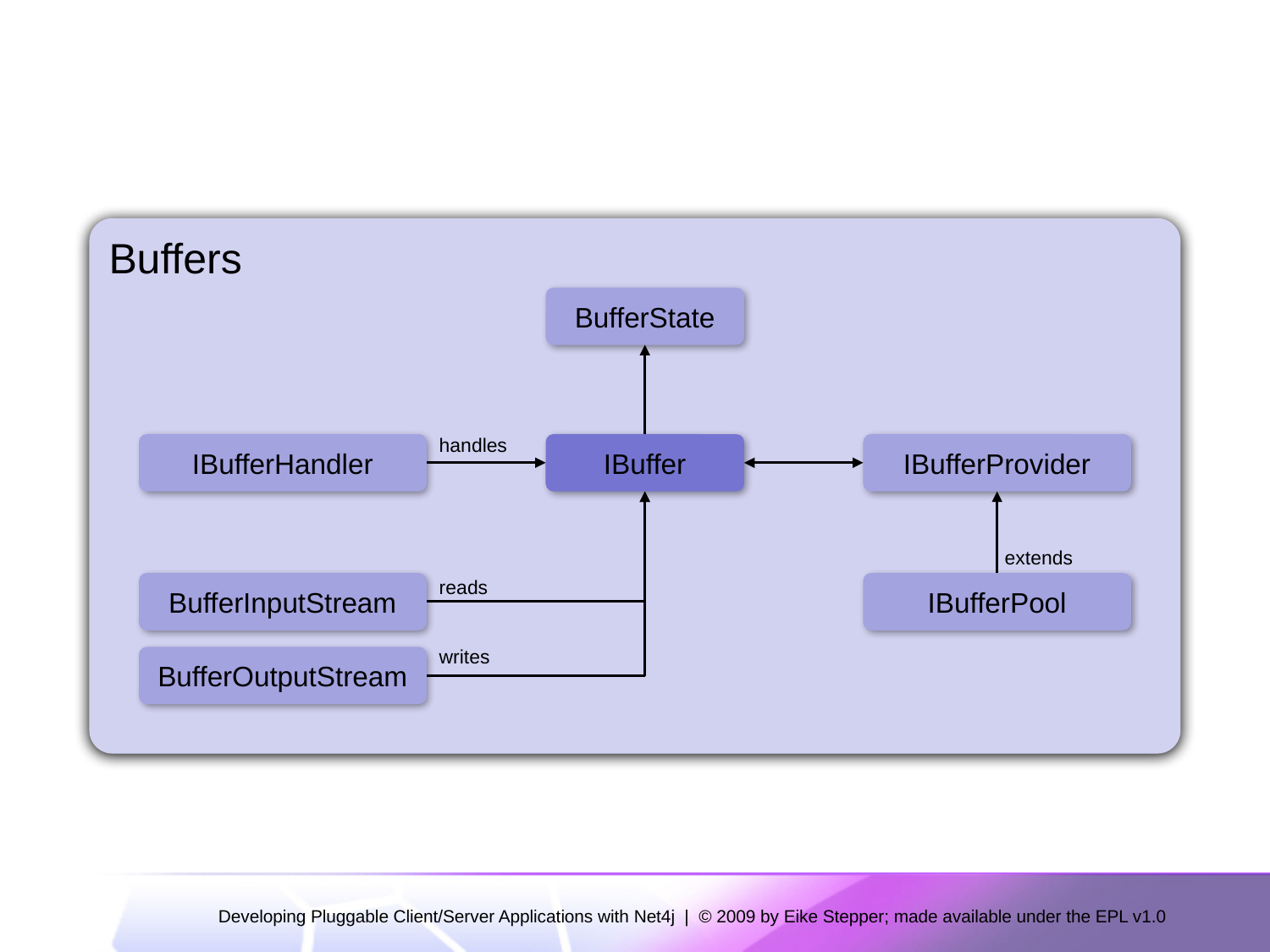

Buffers
BufferState
handles
IBufferHandler
IBuffer
IBufferProvider
extends
reads
BufferInputStream
IBufferPool
writes
BufferOutputStream